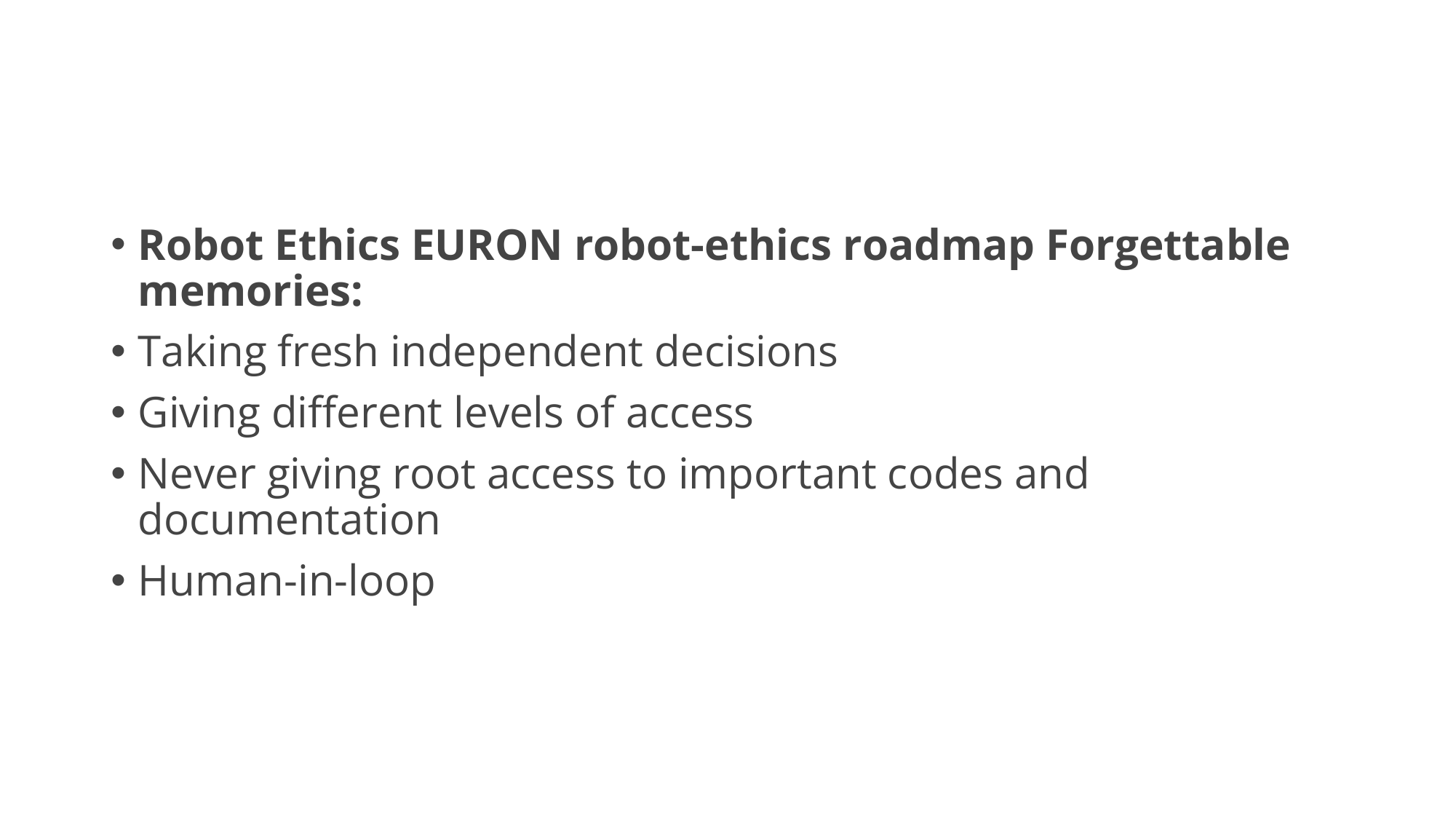

#
Robot Ethics EURON robot-ethics roadmap Forgettable memories:
Taking fresh independent decisions
Giving different levels of access
Never giving root access to important codes and documentation
Human-in-loop